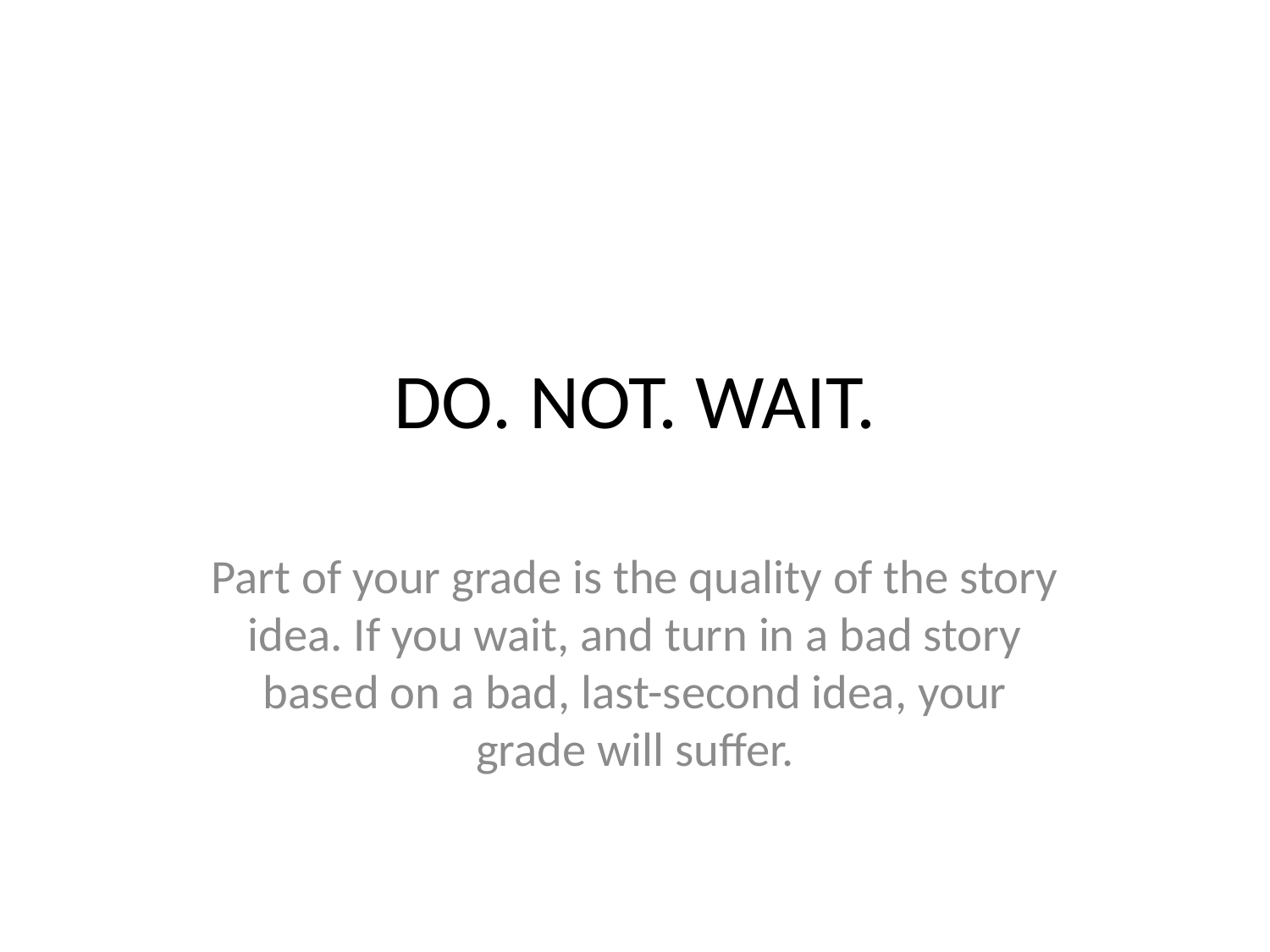

# DO. NOT. WAIT.
Part of your grade is the quality of the story idea. If you wait, and turn in a bad story based on a bad, last-second idea, your grade will suffer.